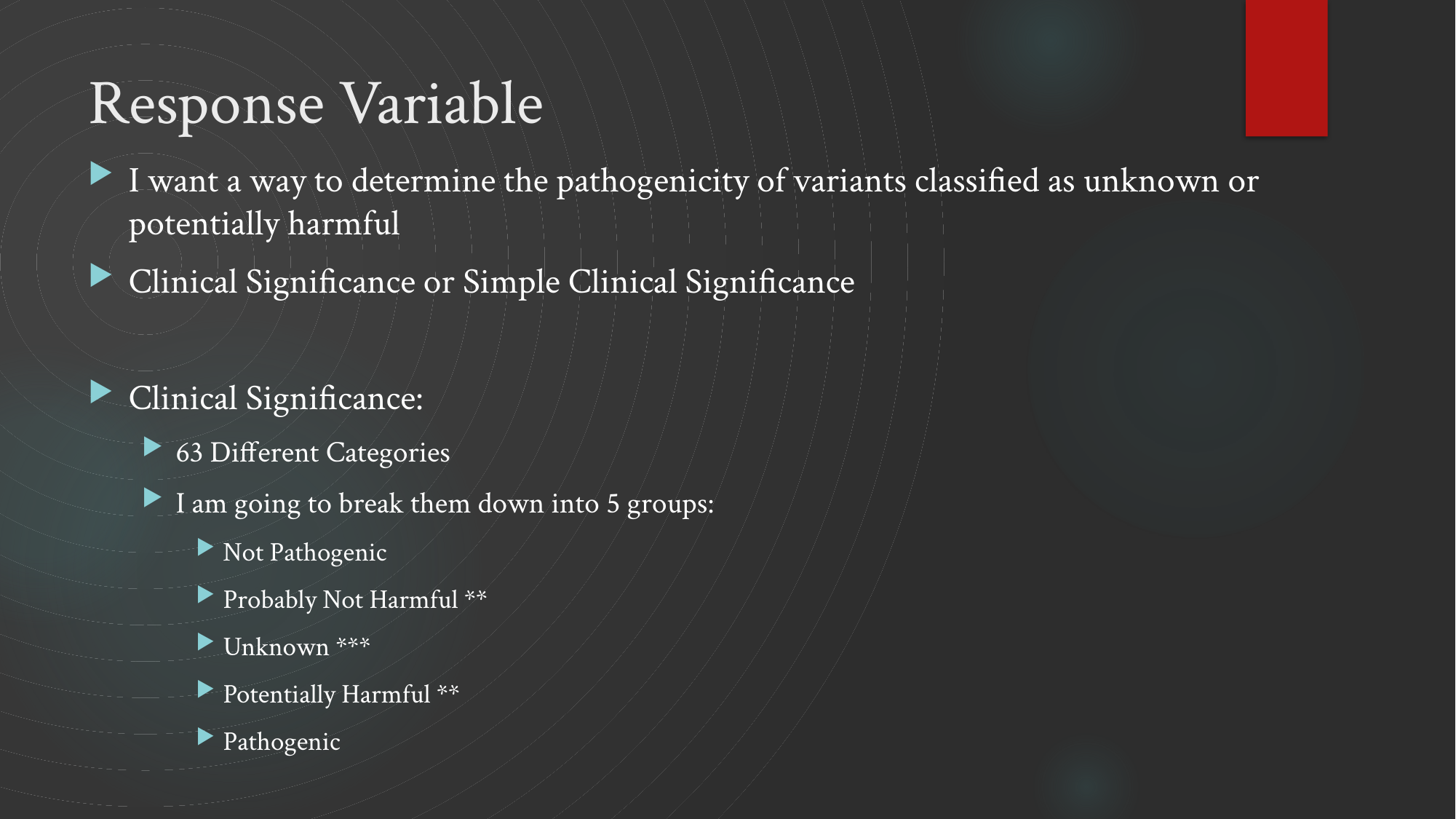

# Response Variable
I want a way to determine the pathogenicity of variants classified as unknown or potentially harmful
Clinical Significance or Simple Clinical Significance

Clinical Significance:
63 Different Categories
I am going to break them down into 5 groups:
Not Pathogenic
Probably Not Harmful **
Unknown ***
Potentially Harmful **
Pathogenic